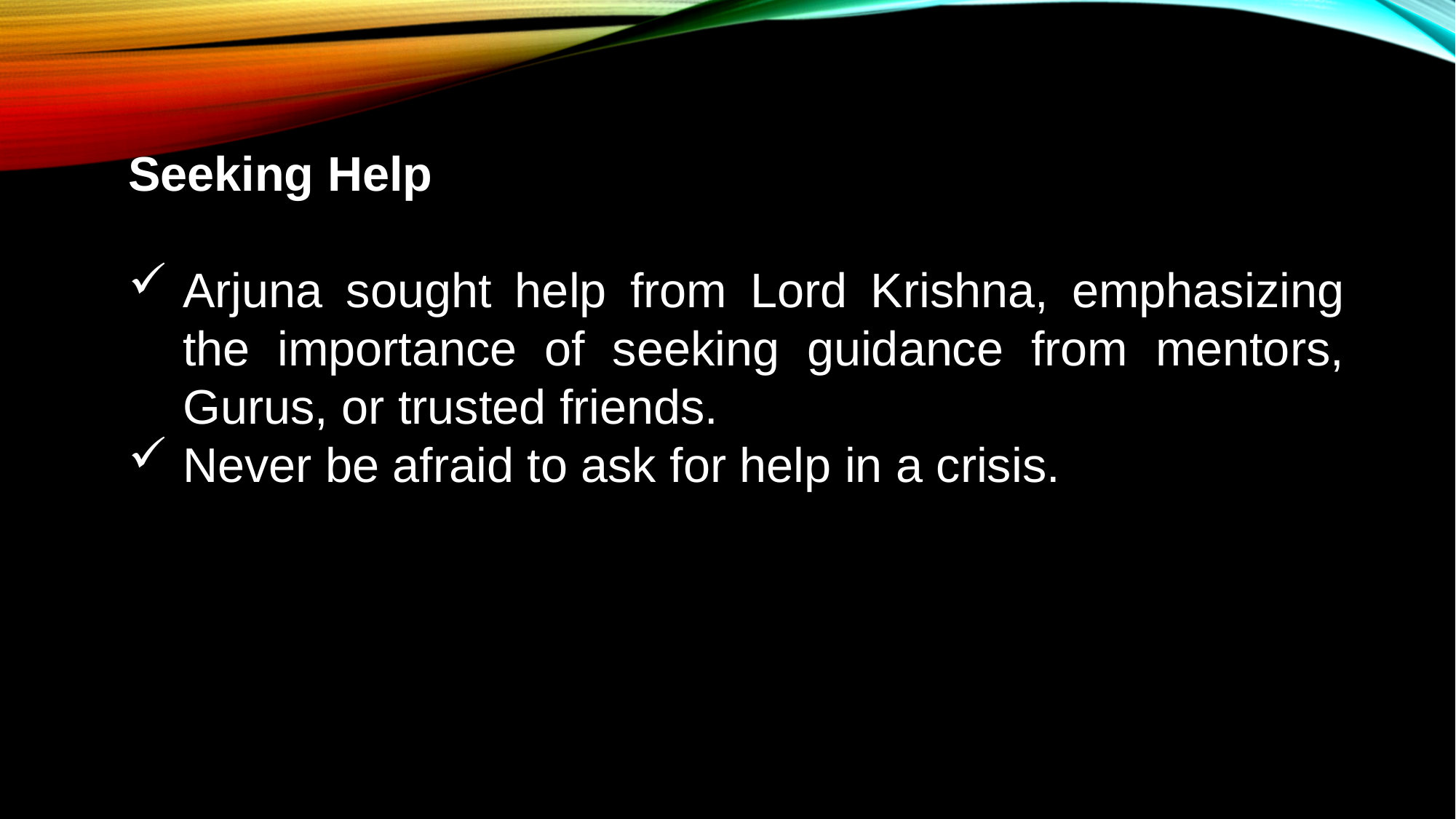

Seeking Help

Arjuna sought help from Lord Krishna, emphasizing the importance of seeking guidance from mentors, Gurus, or trusted friends.
Never be afraid to ask for help in a crisis.